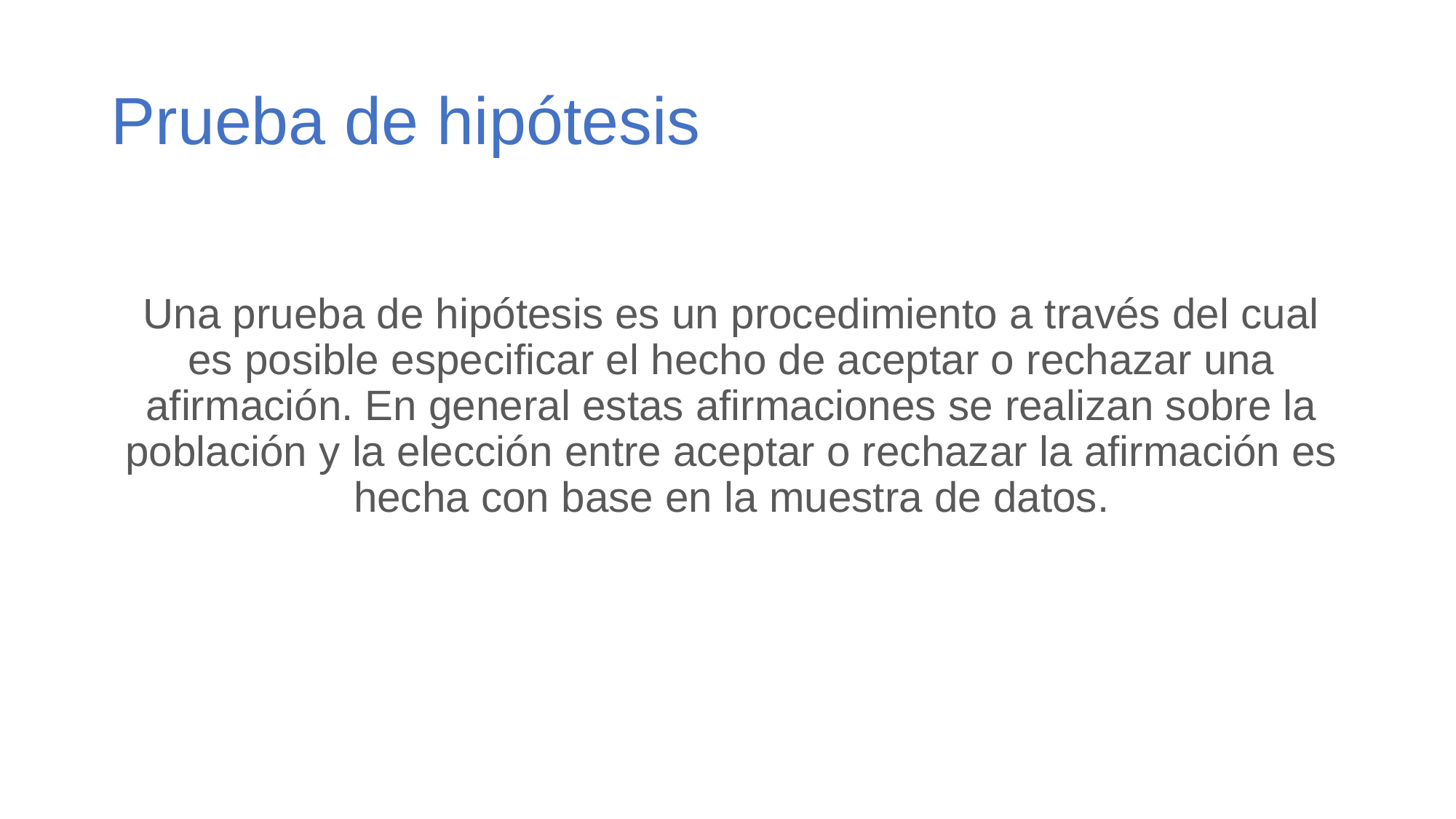

# Prueba de hipótesis
Una prueba de hipótesis es un procedimiento a través del cual es posible especificar el hecho de aceptar o rechazar una afirmación. En general estas afirmaciones se realizan sobre la población y la elección entre aceptar o rechazar la afirmación es hecha con base en la muestra de datos.